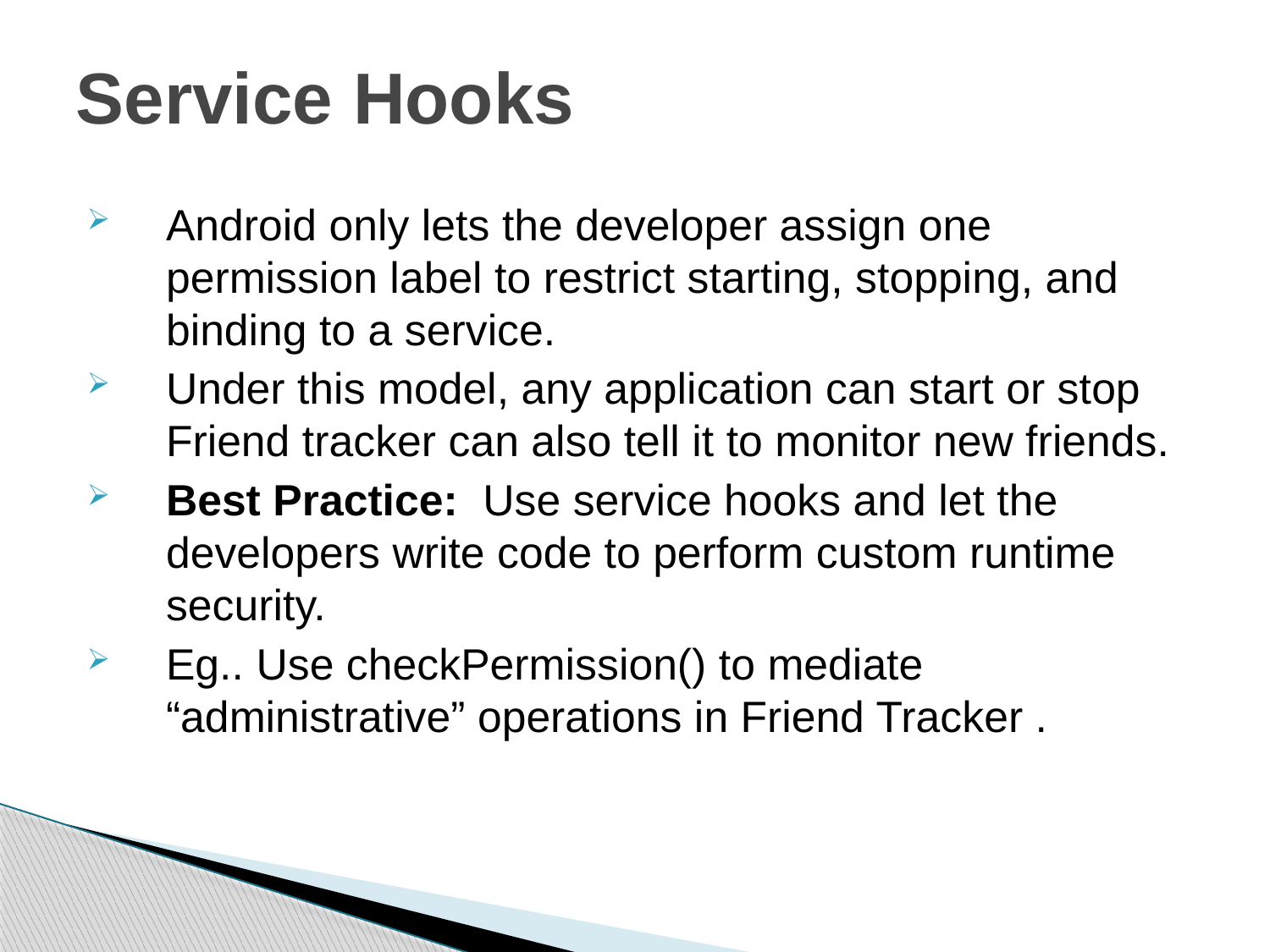

# Service Hooks
Android only lets the developer assign one permission label to restrict starting, stopping, and binding to a service.
Under this model, any application can start or stop Friend tracker can also tell it to monitor new friends.
Best Practice:  Use service hooks and let the developers write code to perform custom runtime security.
Eg.. Use checkPermission() to mediate “administrative” operations in Friend Tracker .